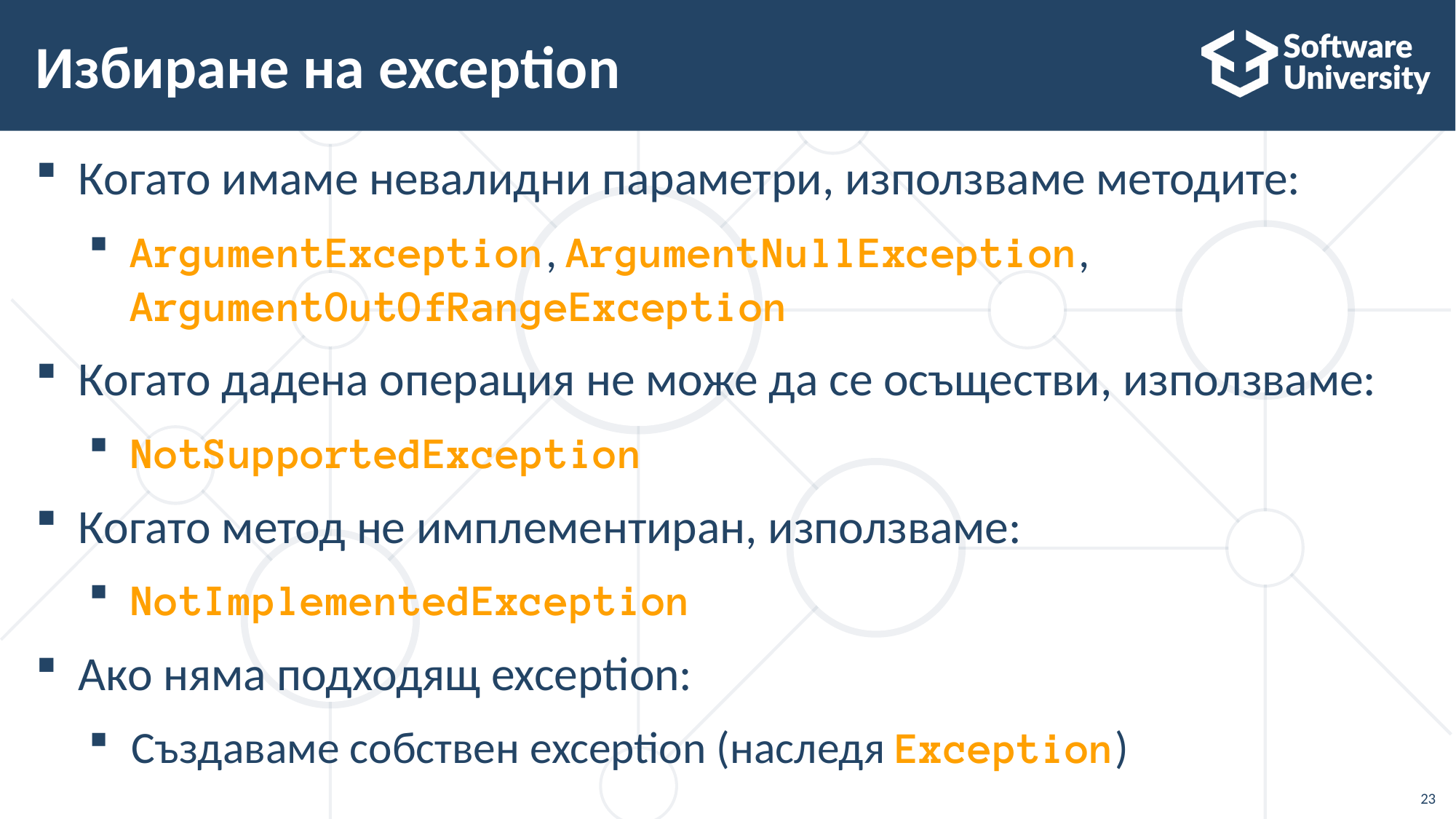

# Избиране на exception
Когато имаме невалидни параметри, използваме методите:
ArgumentException, ArgumentNullException,
ArgumentOutOfRangeException
Когато дадена операция не може да се осъществи, използваме:
NotSupportedException
Когато метод не имплементиран, използваме:
NotImplementedException
Ако няма подходящ exception:
Създаваме собствен exception (наследя Exception)
23